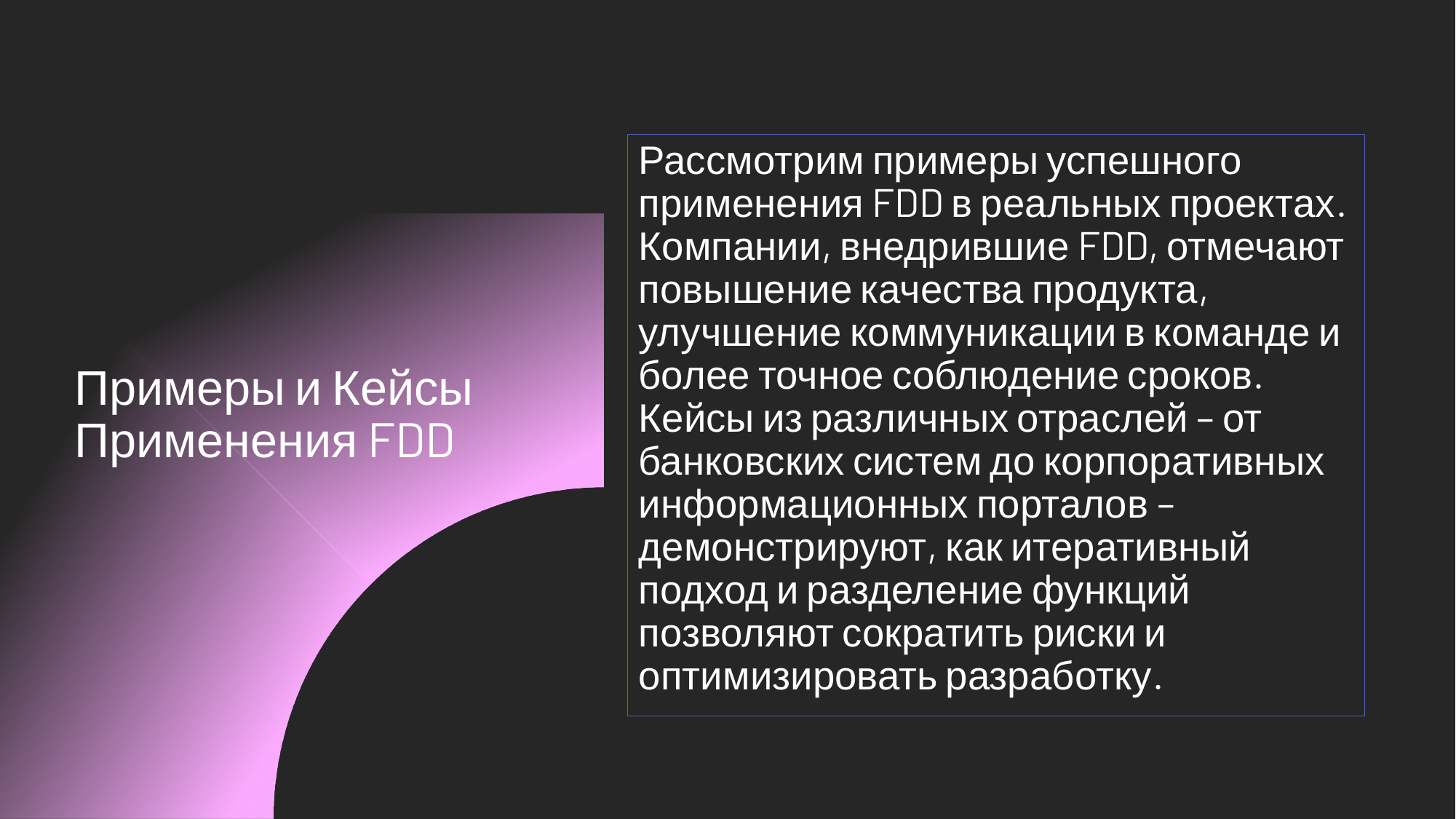

Рассмотрим примеры успешного применения FDD в реальных проектах. Компании, внедрившие FDD, отмечают повышение качества продукта, улучшение коммуникации в команде и более точное соблюдение сроков. Кейсы из различных отраслей – от банковских систем до корпоративных информационных порталов – демонстрируют, как итеративный подход и разделение функций позволяют сократить риски и оптимизировать разработку.

# Примеры и Кейсы Применения FDD